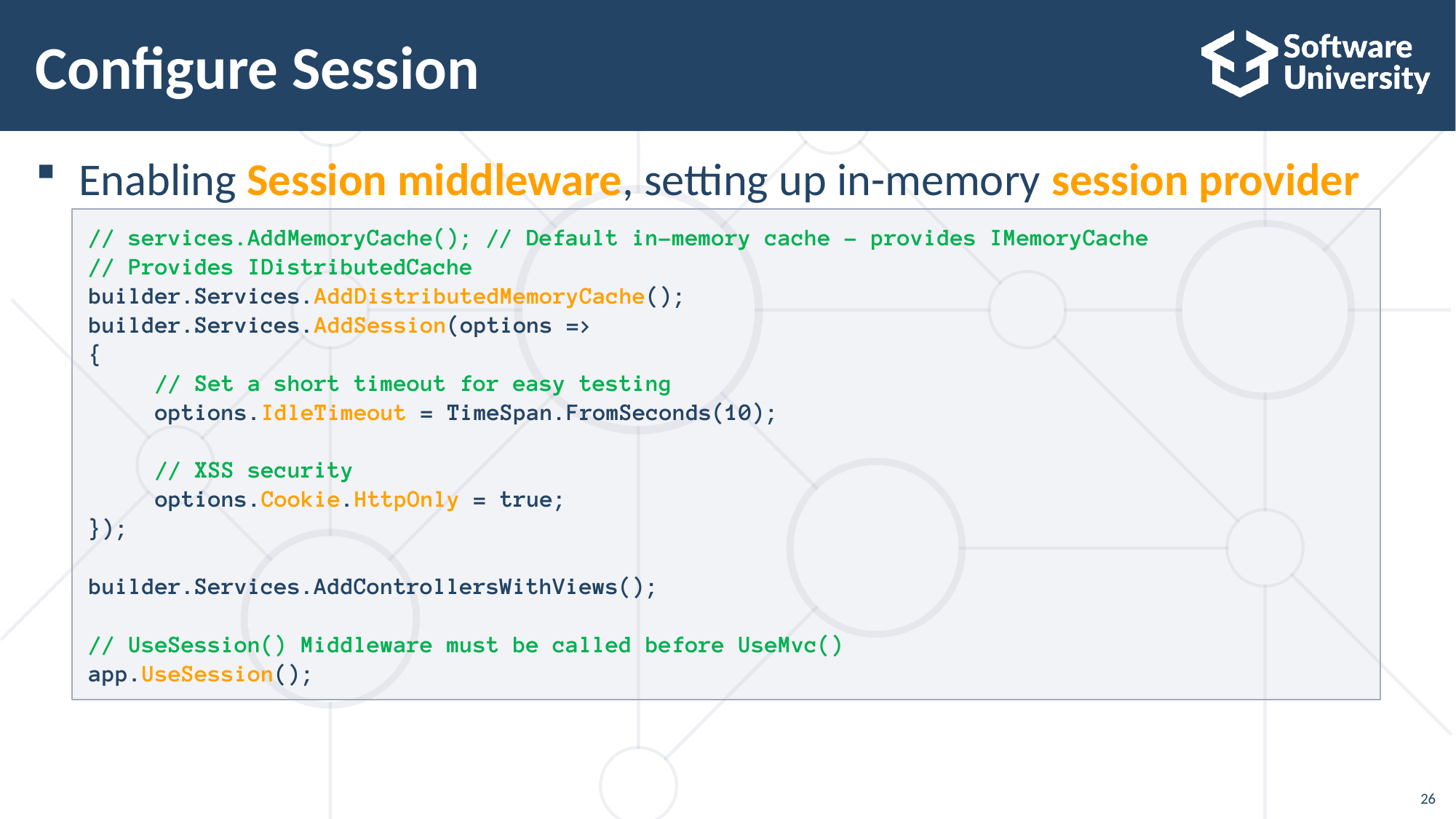

# Configure Session
Enabling Session middleware, setting up in-memory session provider

// services.AddMemoryCache(); // Default in-memory cache – provides IMemoryCache
// Provides IDistributedCache
builder.Services.AddDistributedMemoryCache();
builder.Services.AddSession(options =>
{
     // Set a short timeout for easy testing
     options.IdleTimeout = TimeSpan.FromSeconds(10);

     // XSS security
     options.Cookie.HttpOnly = true;
});

builder.Services.AddControllersWithViews();

// UseSession() Middleware must be called before UseMvc()
app.UseSession();
26